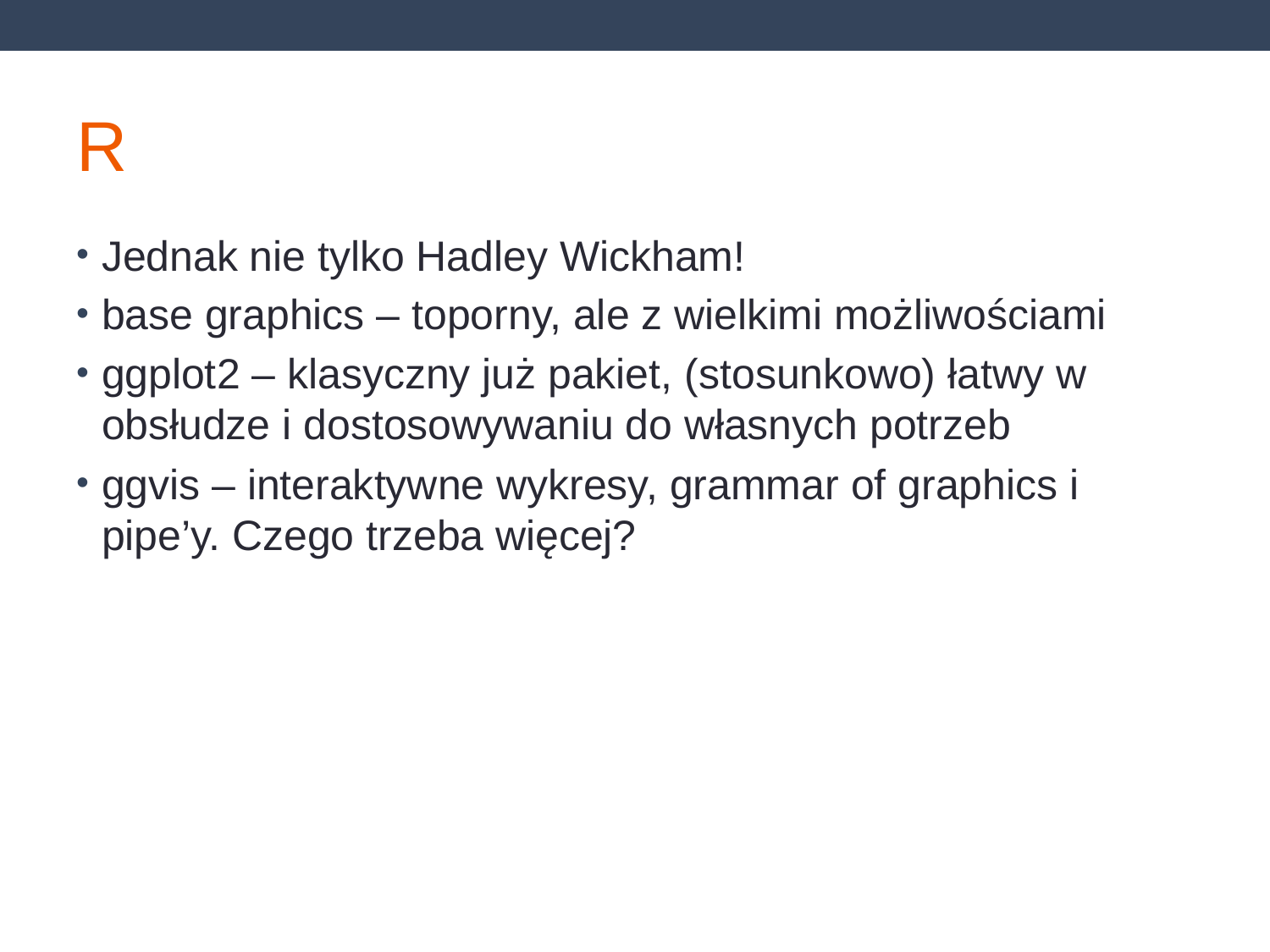

# R
Jednak nie tylko Hadley Wickham!
base graphics – toporny, ale z wielkimi możliwościami
ggplot2 – klasyczny już pakiet, (stosunkowo) łatwy w obsłudze i dostosowywaniu do własnych potrzeb
ggvis – interaktywne wykresy, grammar of graphics i pipe’y. Czego trzeba więcej?